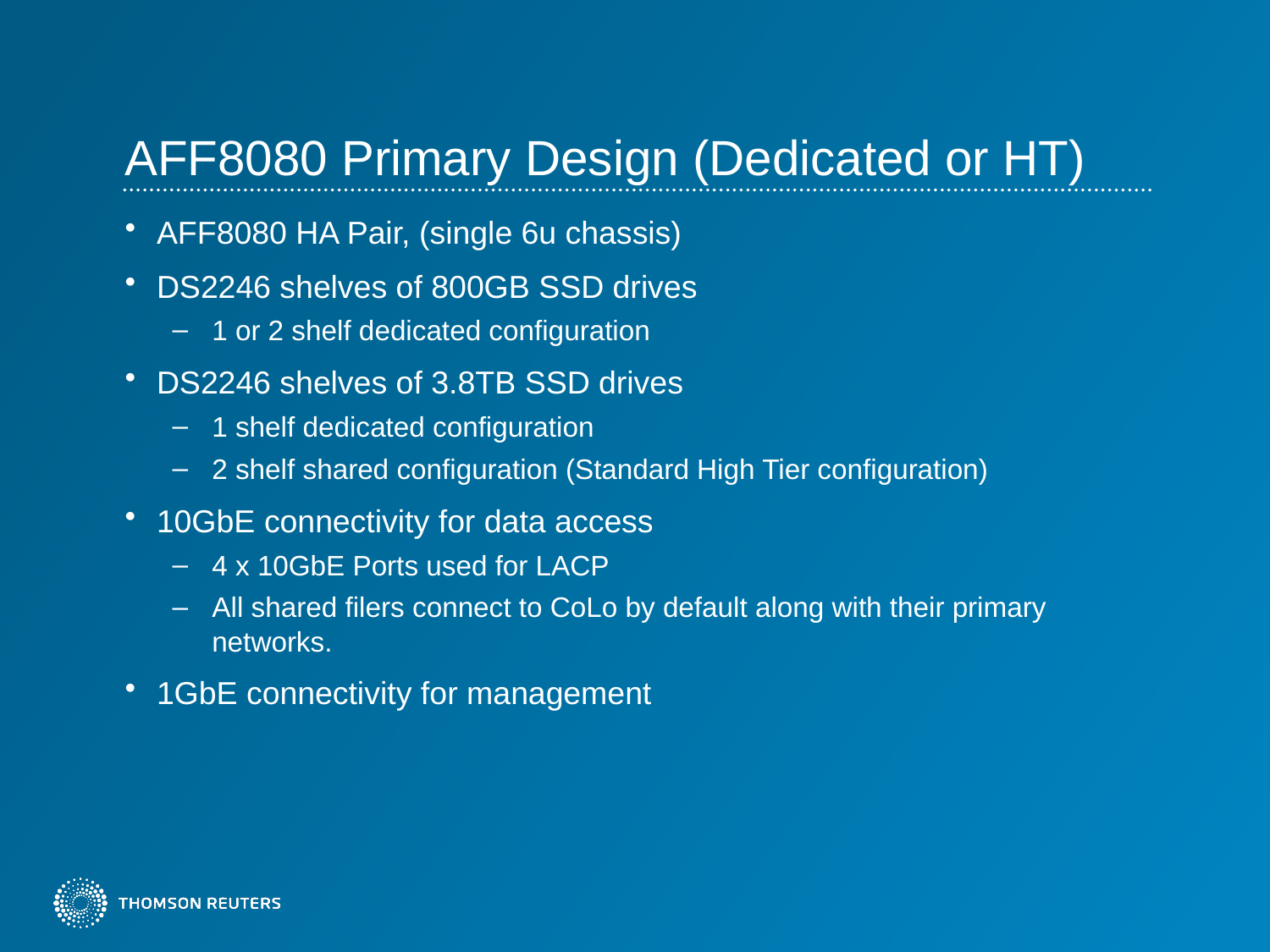

# AFF8080 Primary Design (Dedicated or HT)
AFF8080 HA Pair, (single 6u chassis)
DS2246 shelves of 800GB SSD drives
1 or 2 shelf dedicated configuration
DS2246 shelves of 3.8TB SSD drives
1 shelf dedicated configuration
2 shelf shared configuration (Standard High Tier configuration)
10GbE connectivity for data access
4 x 10GbE Ports used for LACP
All shared filers connect to CoLo by default along with their primary networks.
1GbE connectivity for management